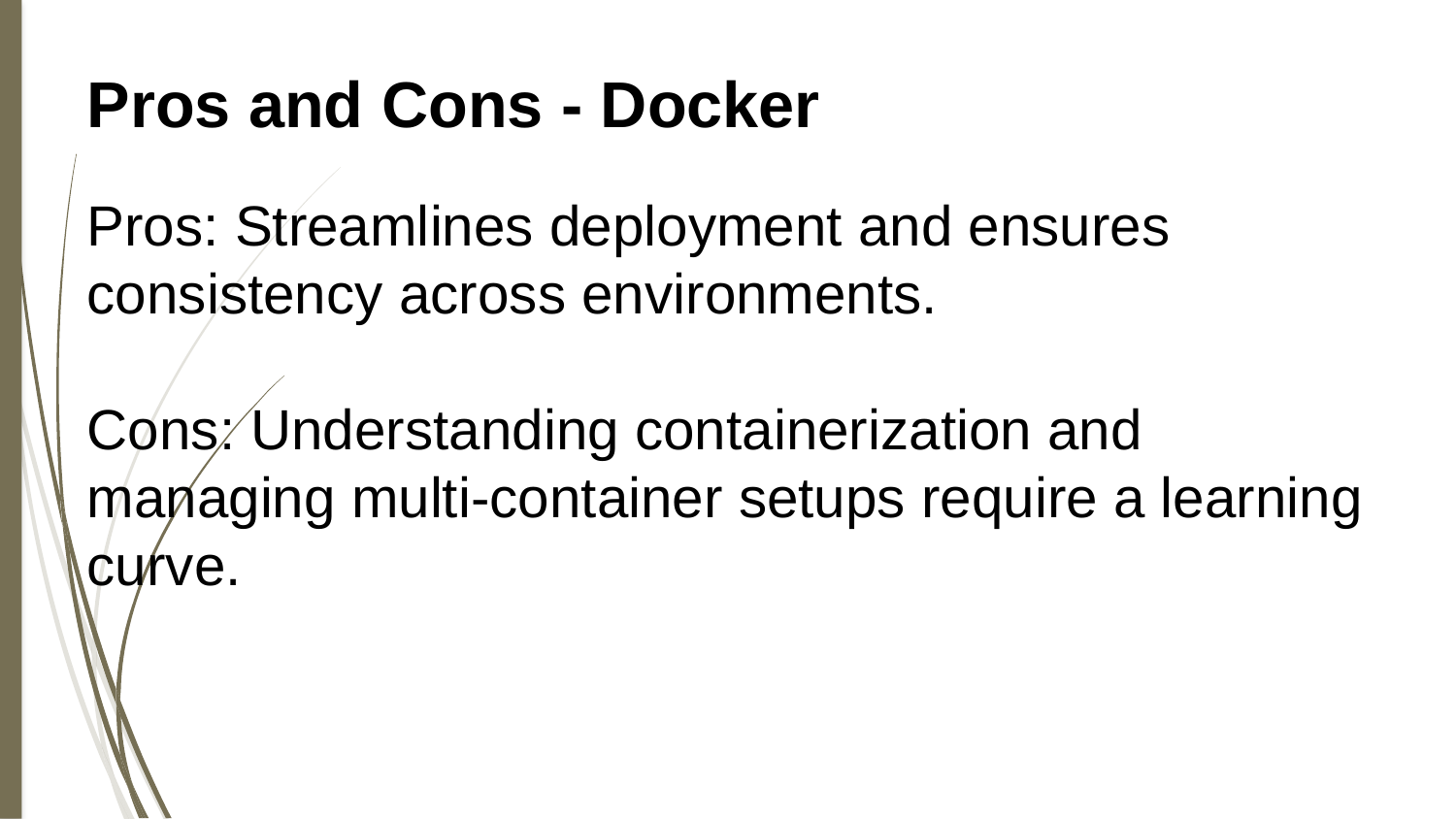

Pros and Cons - Docker
Pros: Streamlines deployment and ensures consistency across environments.

Cons: Understanding containerization and managing multi-container setups require a learning curve.